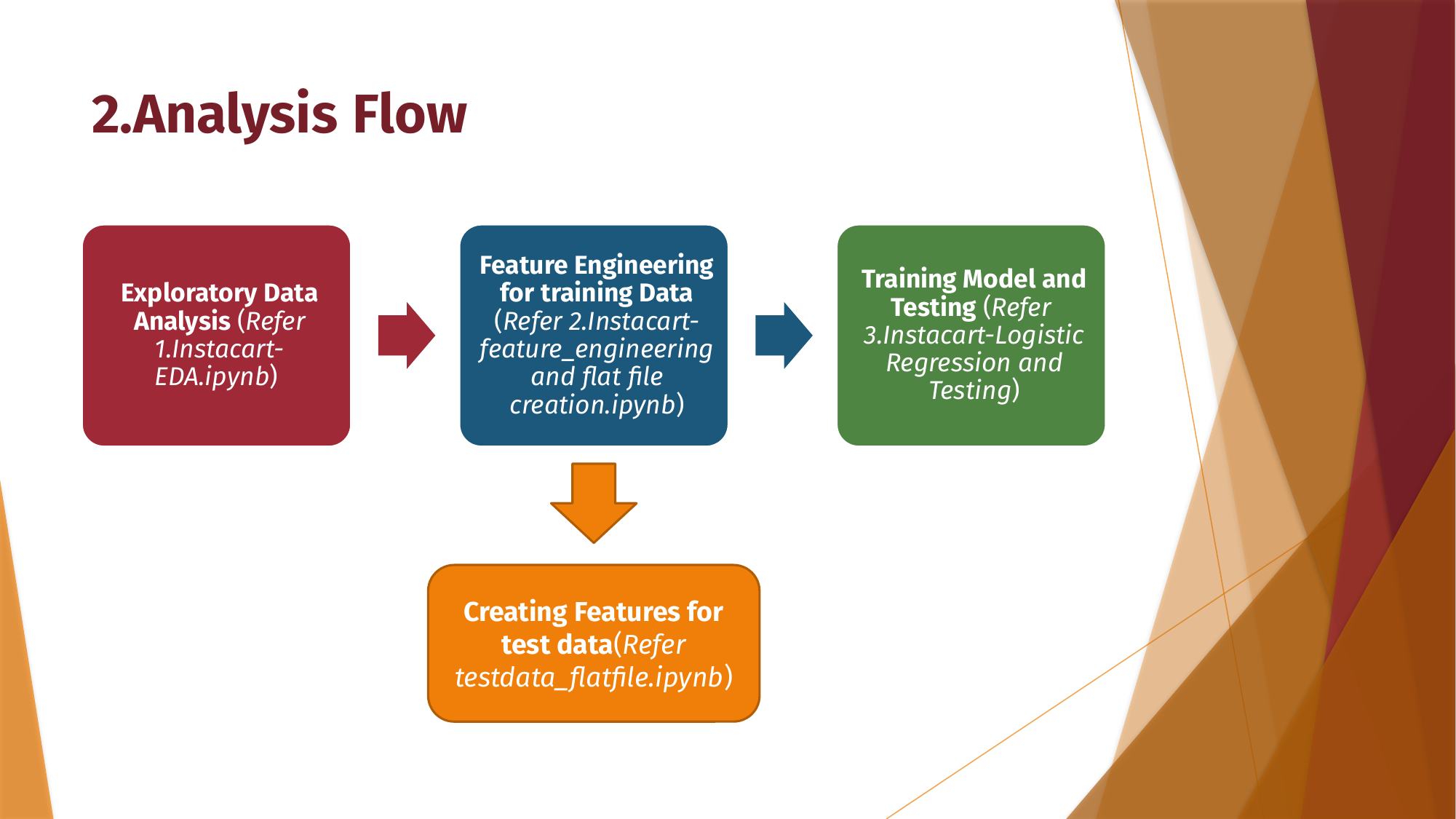

# 2.Analysis Flow
Exploratory Data Analysis (Refer 1.Instacart-EDA.ipynb)

Feature Engineering for training Data (Refer 2.Instacart-feature_engineering and flat file creation.ipynb)

Training Model and Testing (Refer  3.Instacart-Logistic Regression and Testing)

Creating Features for test data(Refer testdata_flatfile.ipynb)